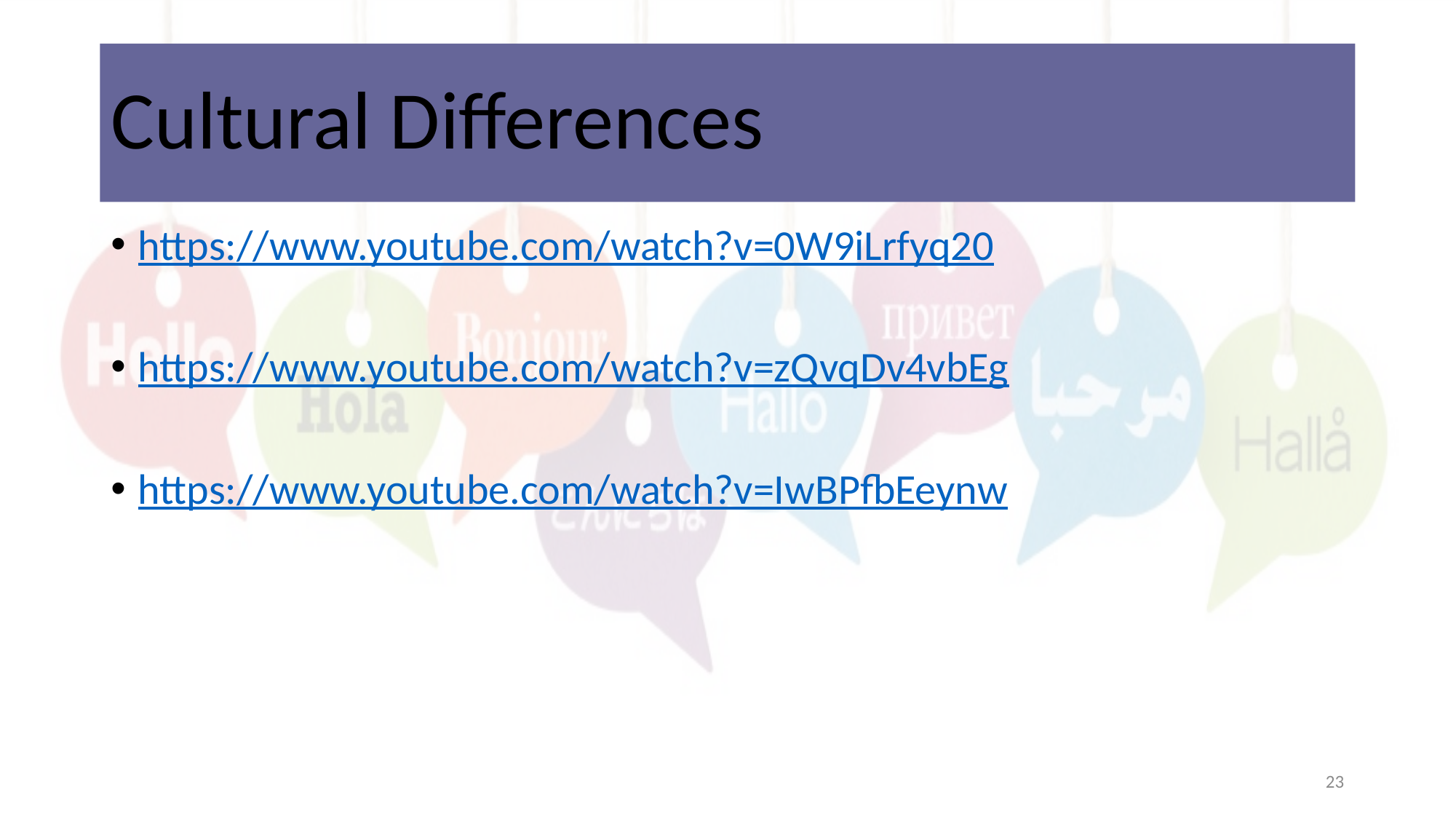

# Cultural Differences
https://www.youtube.com/watch?v=0W9iLrfyq20

https://www.youtube.com/watch?v=zQvqDv4vbEg

https://www.youtube.com/watch?v=IwBPfbEeynw

23